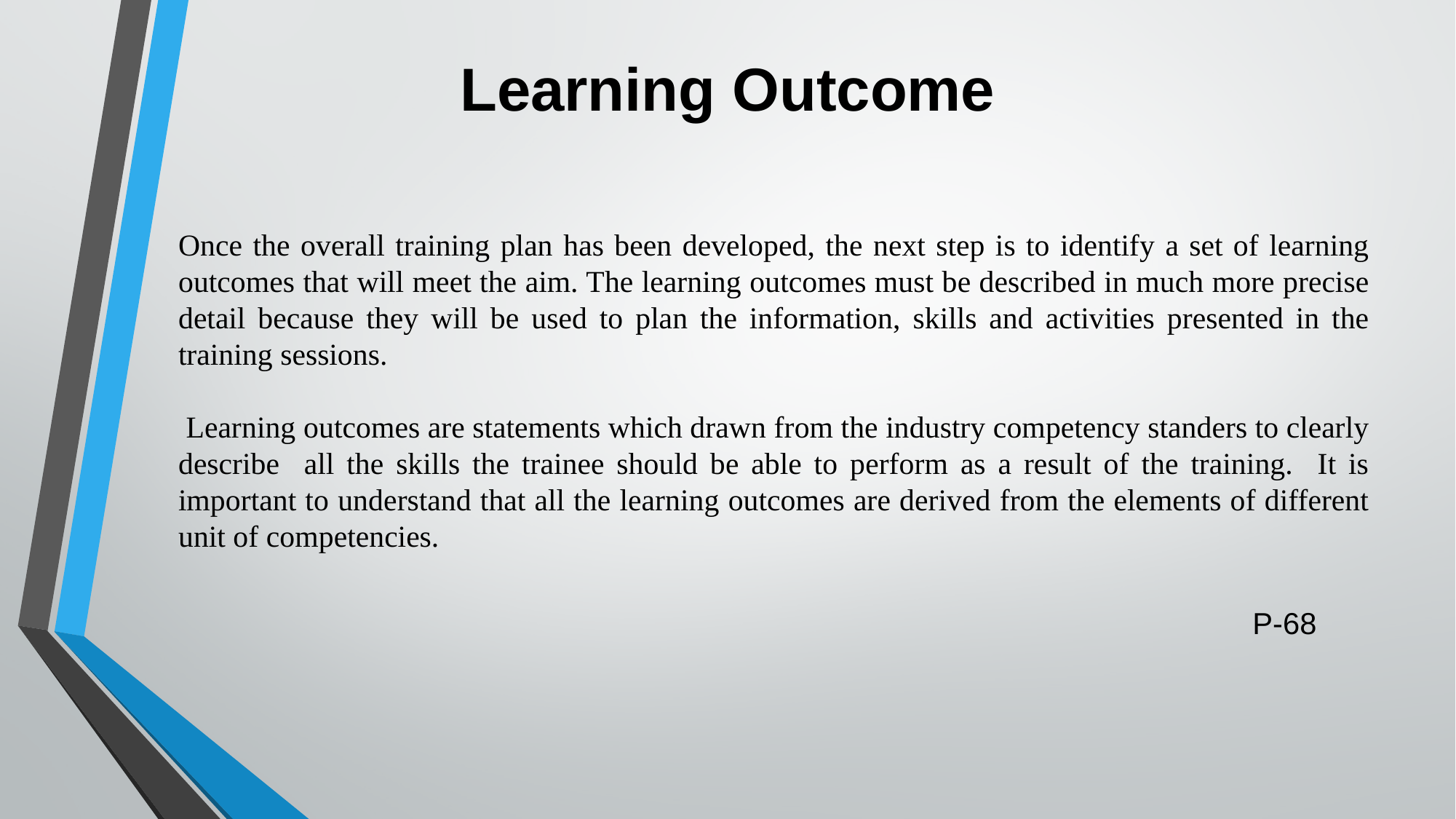

# Learning Outcome
Once the overall training plan has been developed, the next step is to identify a set of learning outcomes that will meet the aim. The learning outcomes must be described in much more precise detail because they will be used to plan the information, skills and activities presented in the training sessions.

 Learning outcomes are statements which drawn from the industry competency standers to clearly describe  all the skills the trainee should be able to perform as a result of the training.  It is important to understand that all the learning outcomes are derived from the elements of different unit of competencies.

P-68